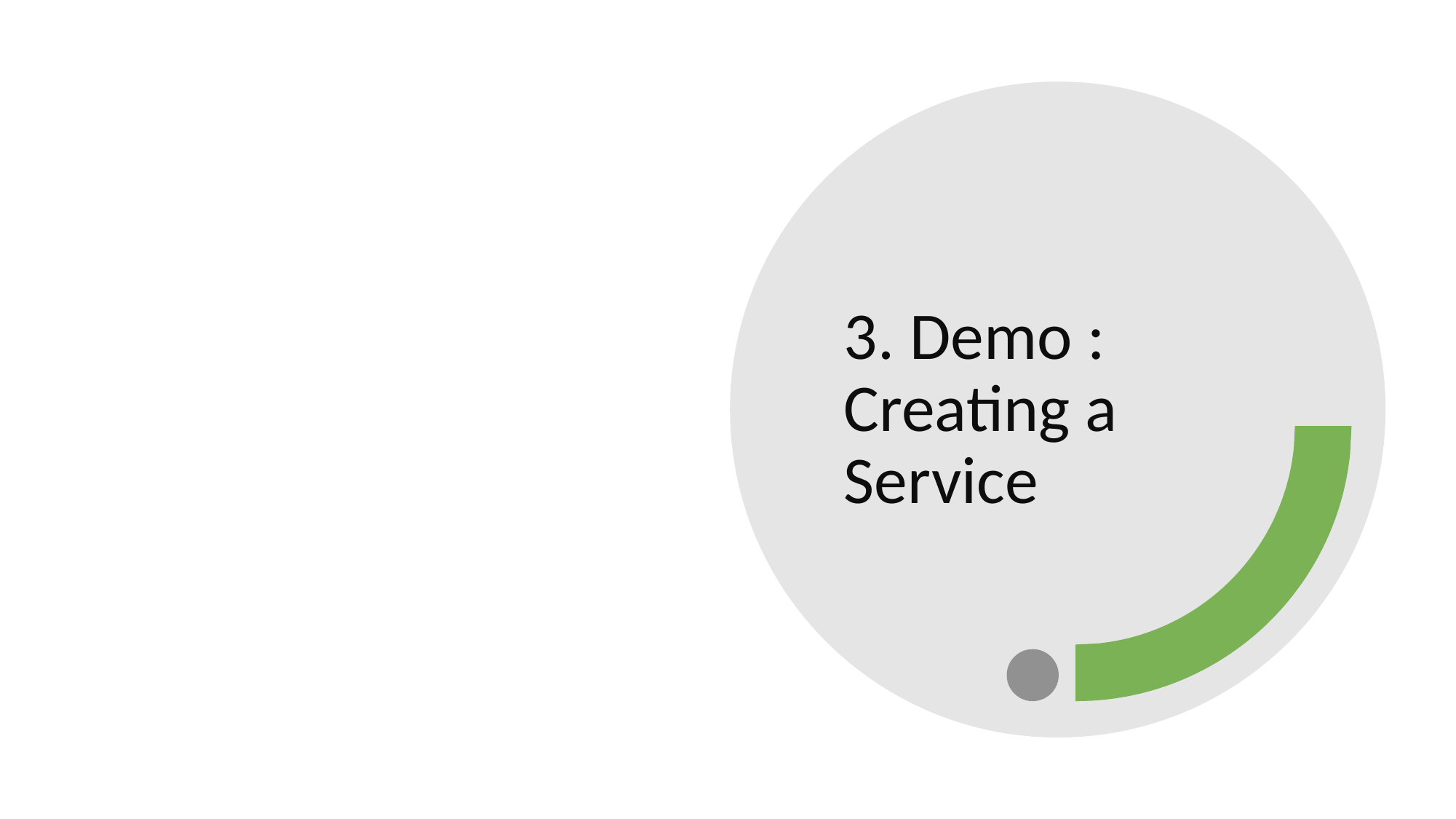

# 3. Demo : Creating a Service